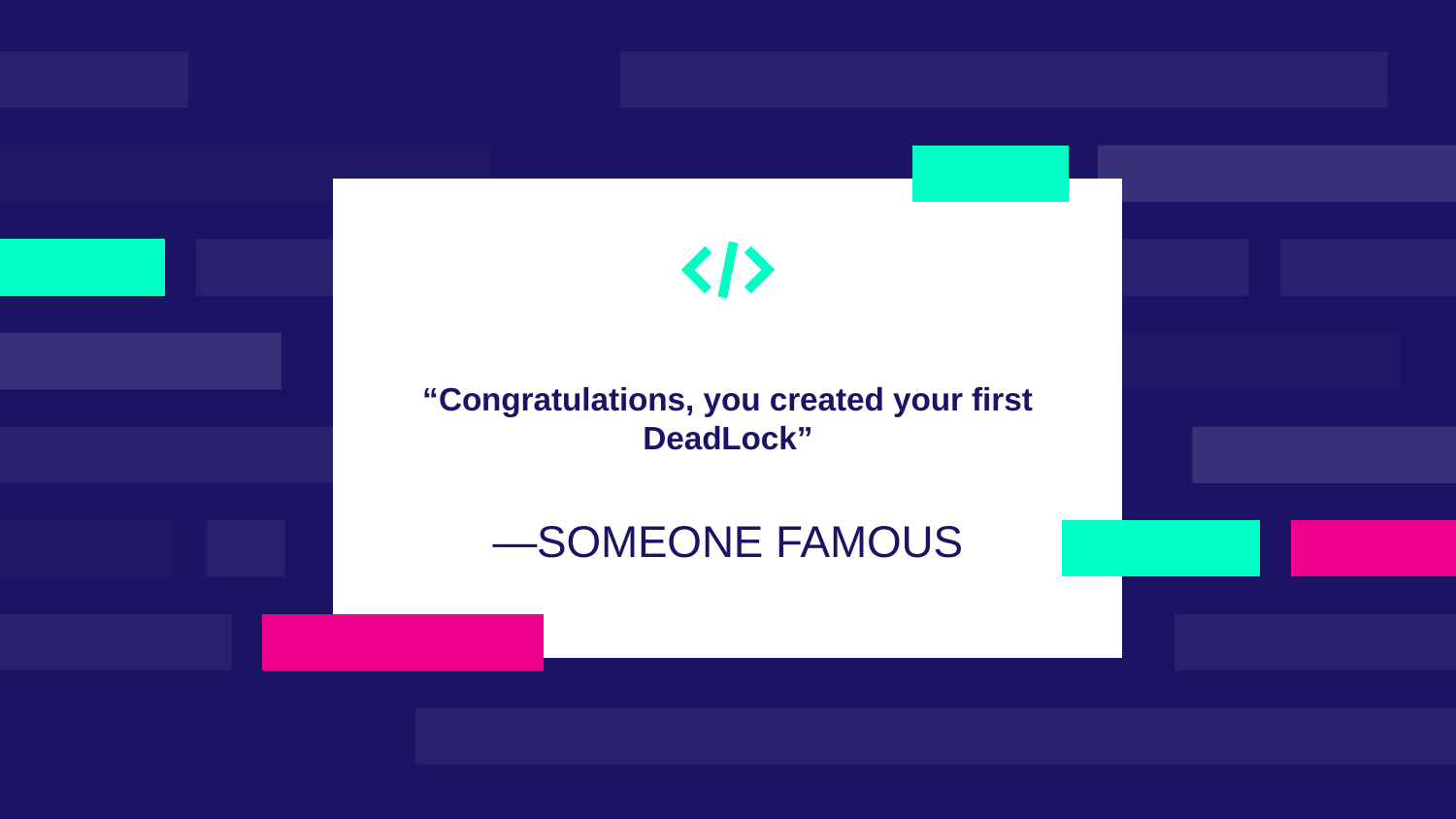

“Congratulations, you created your first DeadLock”

# —SOMEONE FAMOUS